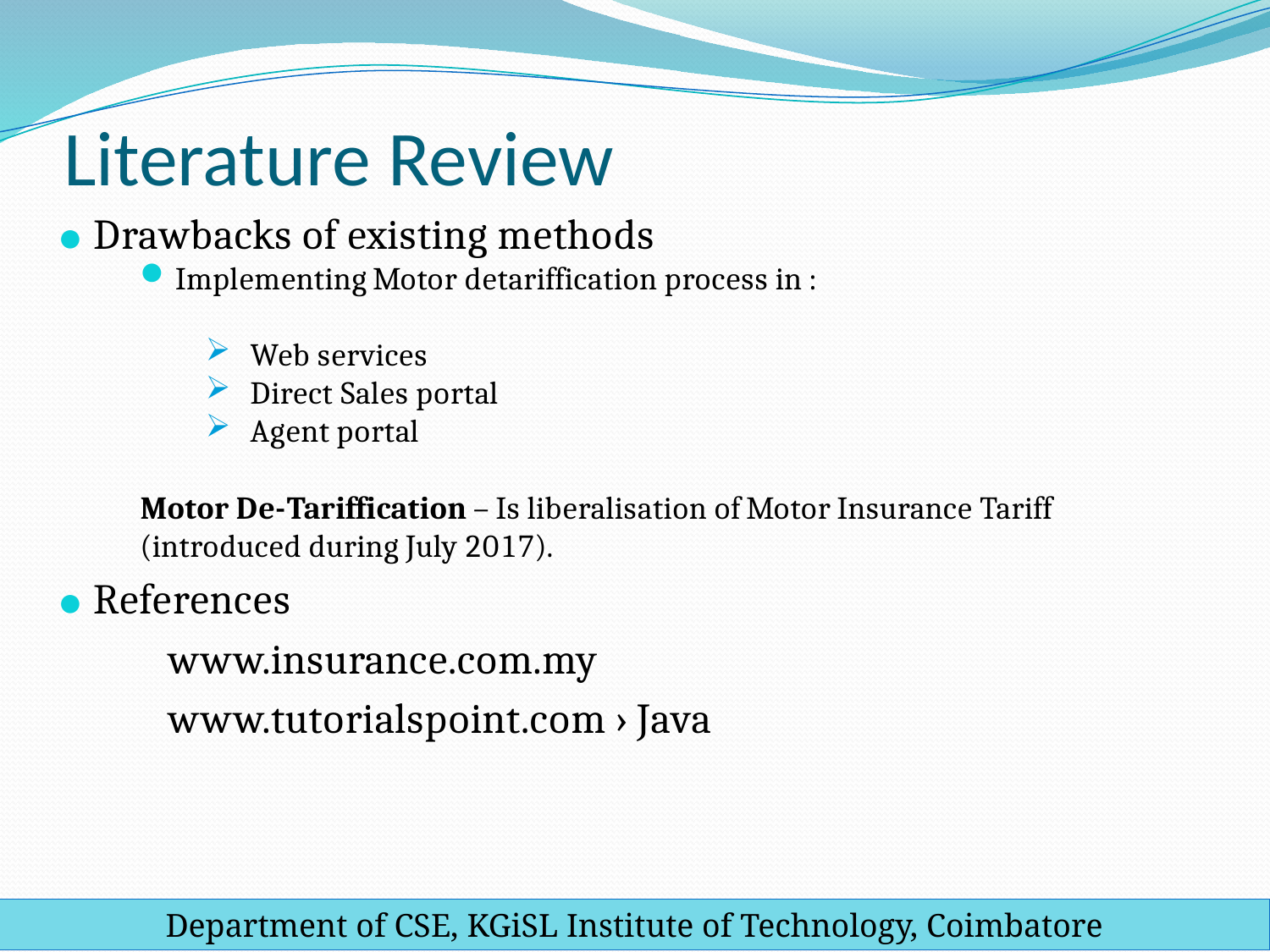

# Literature Review
Drawbacks of existing methods
Implementing Motor detariffication process in :

Web services
Direct Sales portal
Agent portal

Motor De-Tariffication – Is liberalisation of Motor Insurance Tariff (introduced during July 2017).
References
	www.insurance.com.my
	www.tutorialspoint.com › Java

Department of CSE, KGiSL Institute of Technology, Coimbatore